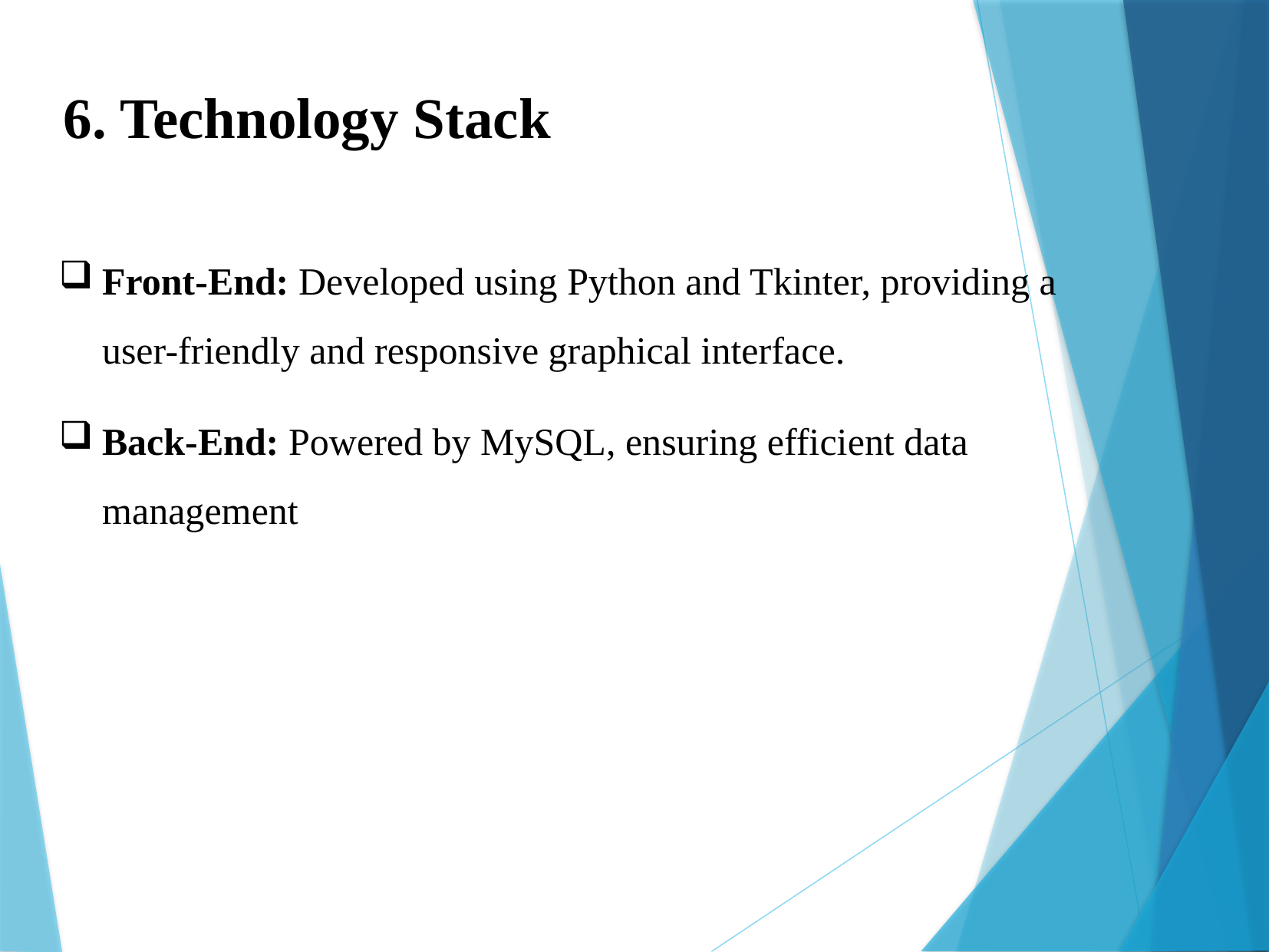

6. Technology Stack
Front-End: Developed using Python and Tkinter, providing a user-friendly and responsive graphical interface.
Back-End: Powered by MySQL, ensuring efficient data management